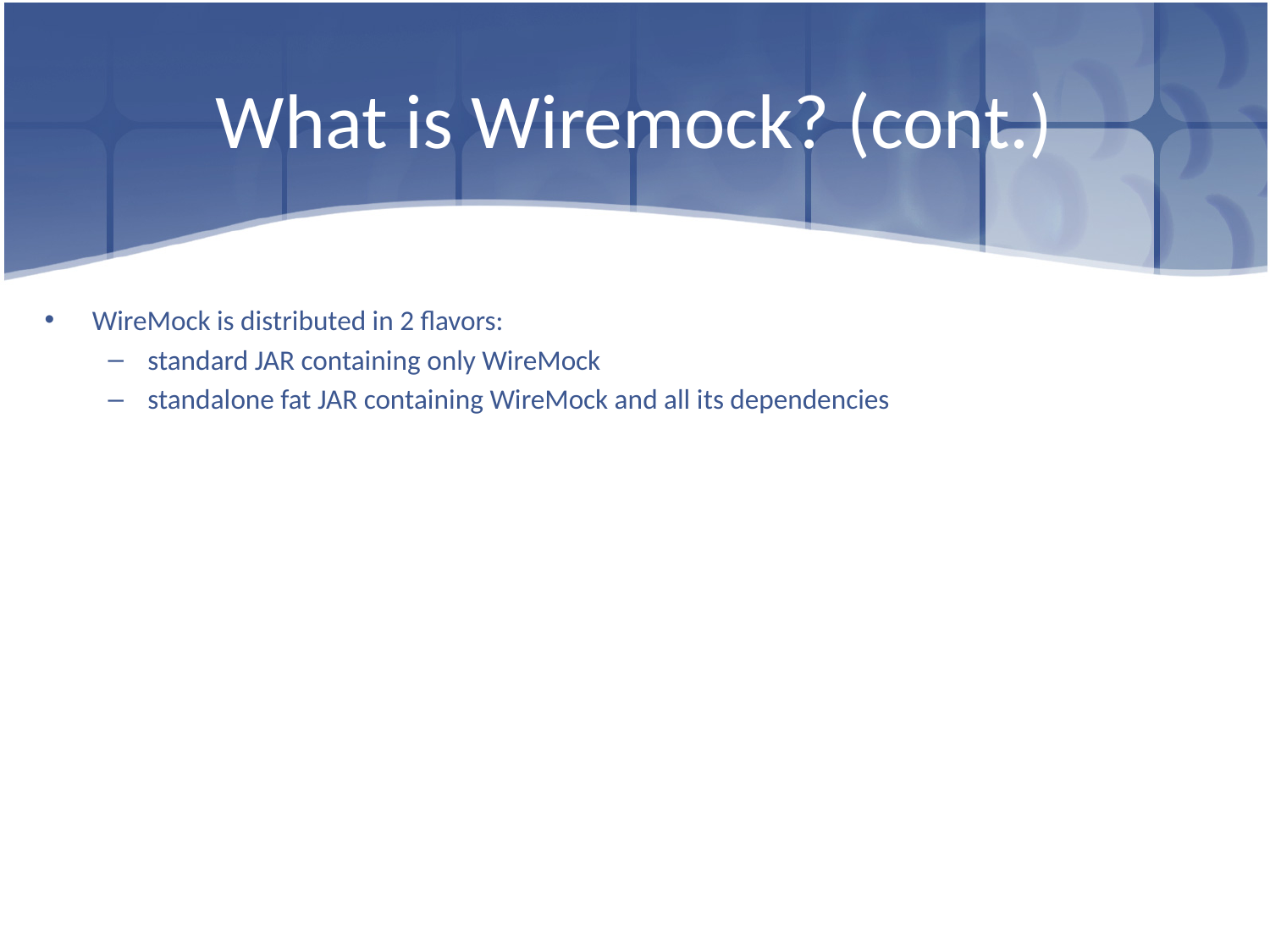

# What is Wiremock? (cont.)
WireMock is distributed in 2 flavors:
standard JAR containing only WireMock
standalone fat JAR containing WireMock and all its dependencies